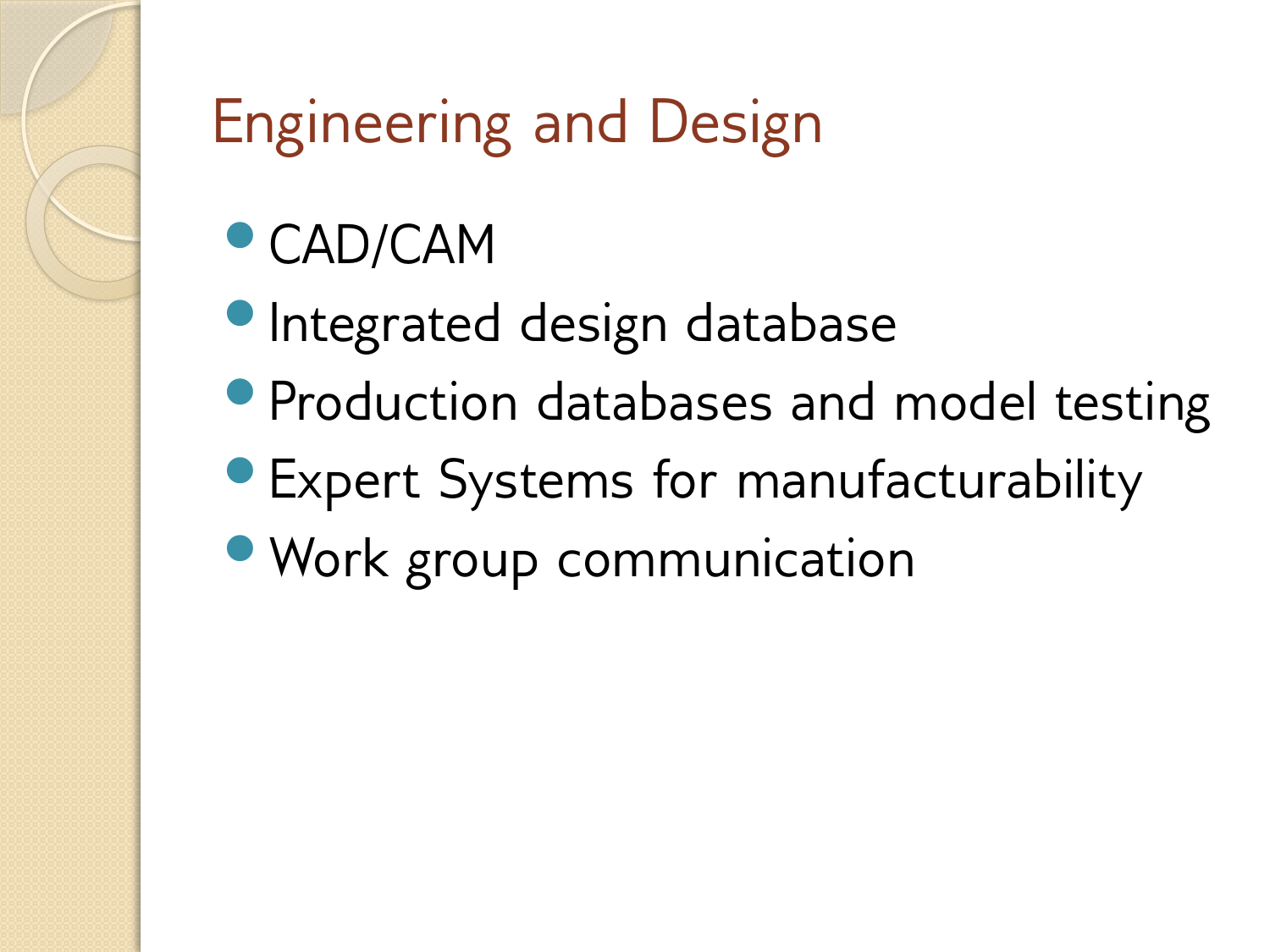

# Engineering and Design
CAD/CAM
Integrated design database
Production databases and model testing
Expert Systems for manufacturability
Work group communication